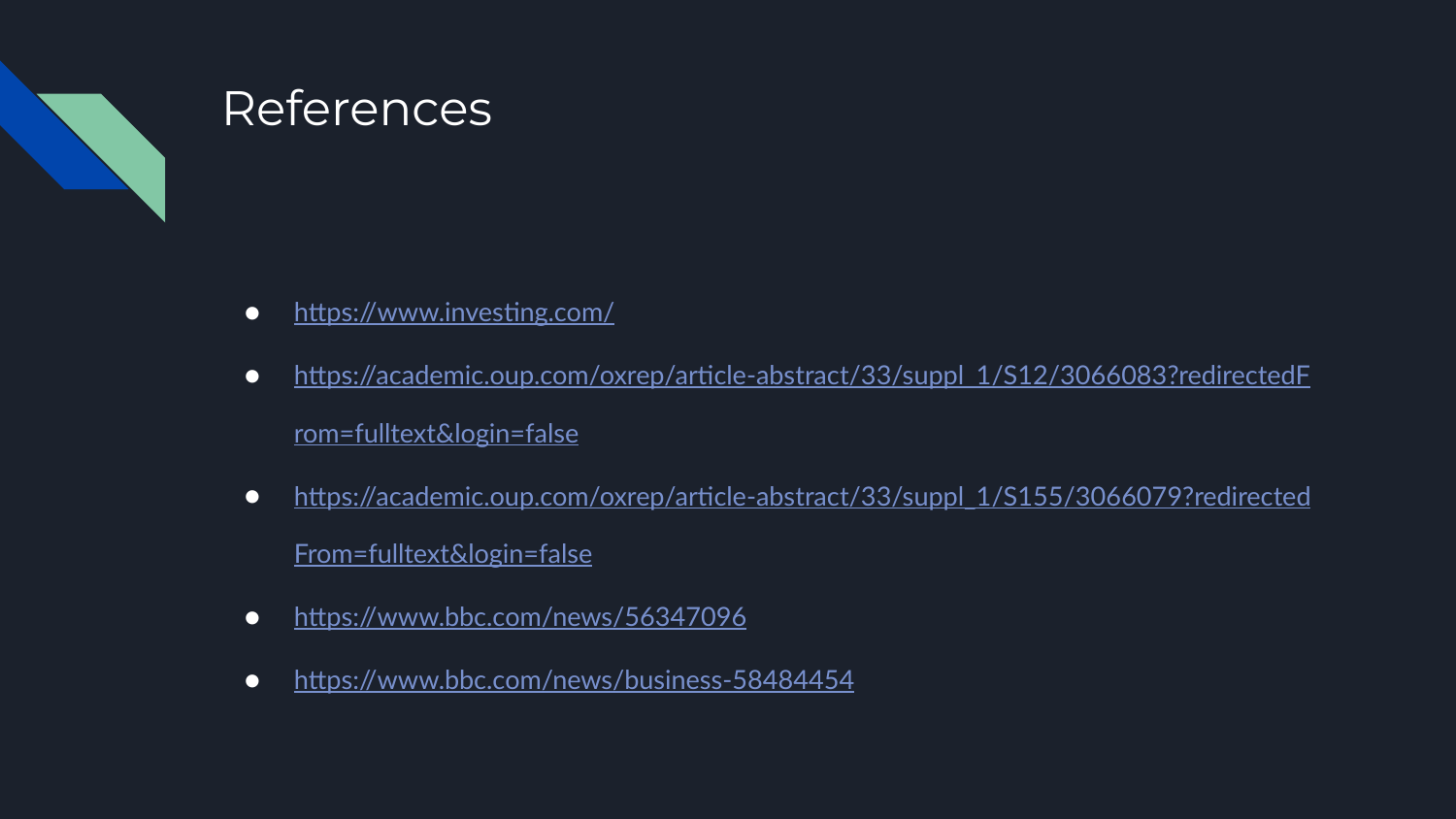

# References
https://www.investing.com/
https://academic.oup.com/oxrep/article-abstract/33/suppl_1/S12/3066083?redirectedFrom=fulltext&login=false
https://academic.oup.com/oxrep/article-abstract/33/suppl_1/S155/3066079?redirectedFrom=fulltext&login=false
https://www.bbc.com/news/56347096
https://www.bbc.com/news/business-58484454